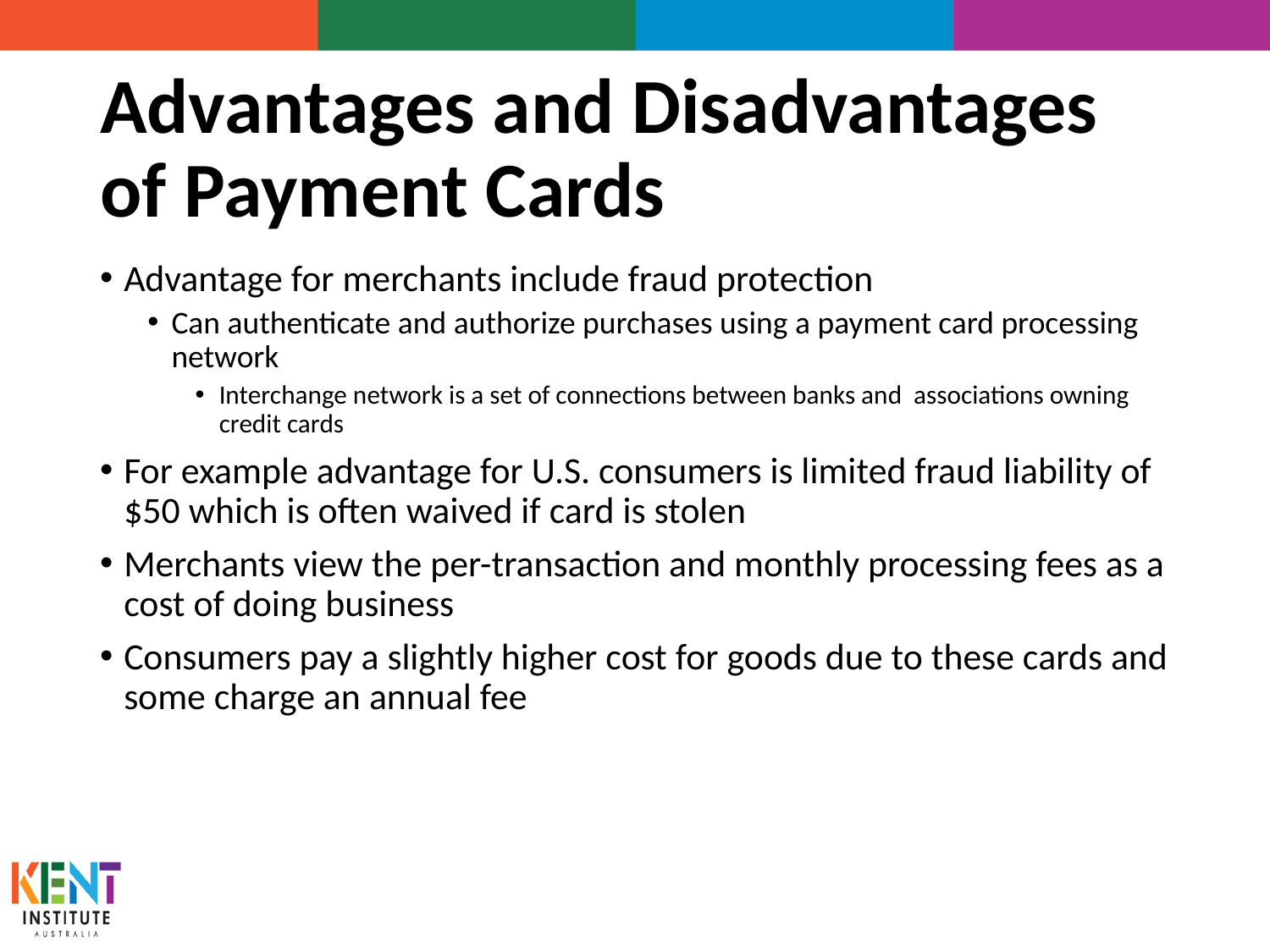

# Advantages and Disadvantages of Payment Cards
Advantage for merchants include fraud protection
Can authenticate and authorize purchases using a payment card processing network
Interchange network is a set of connections between banks and  associations owning credit cards
For example advantage for U.S. consumers is limited fraud liability of $50 which is often waived if card is stolen
Merchants view the per-transaction and monthly processing fees as a cost of doing business
Consumers pay a slightly higher cost for goods due to these cards and some charge an annual fee